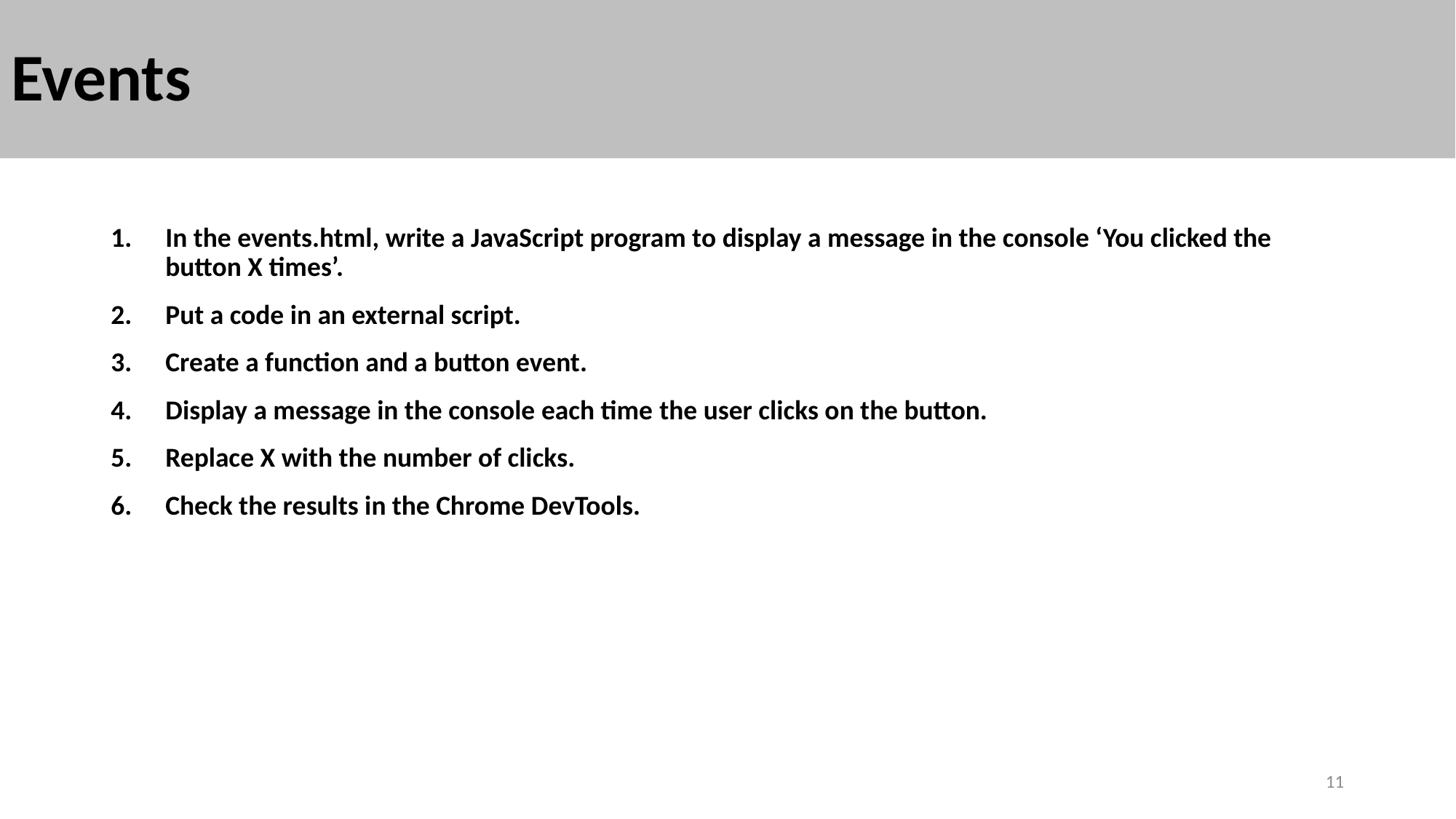

# Events
In the events.html, write a JavaScript program to display a message in the console ‘You clicked the button X times’.
Put a code in an external script.
Create a function and a button event.
Display a message in the console each time the user clicks on the button.
Replace X with the number of clicks.
Check the results in the Chrome DevTools.

11